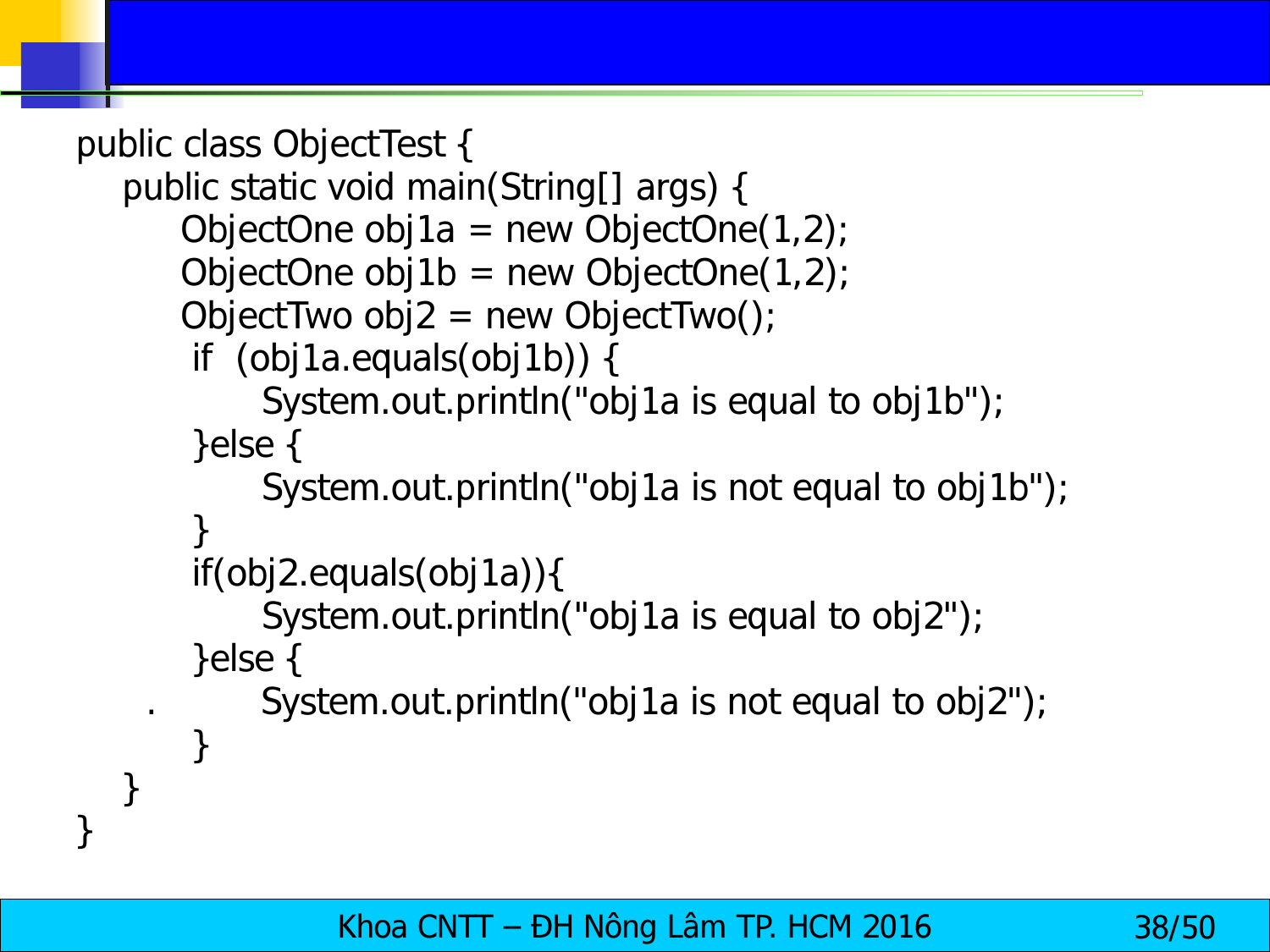

public class ObjectTest {
    public static void main(String[] args) {
         ObjectOne obj1a = new ObjectOne(1,2);
         ObjectOne obj1b = new ObjectOne(1,2);
         ObjectTwo obj2 = new ObjectTwo();
          if  (obj1a.equals(obj1b)) {
                System.out.println("obj1a is equal to obj1b");
          }else {
                System.out.println("obj1a is not equal to obj1b");
          }
          if(obj2.equals(obj1a)){
                System.out.println("obj1a is equal to obj2");
          }else {
      .         System.out.println("obj1a is not equal to obj2");
          }
    }
}